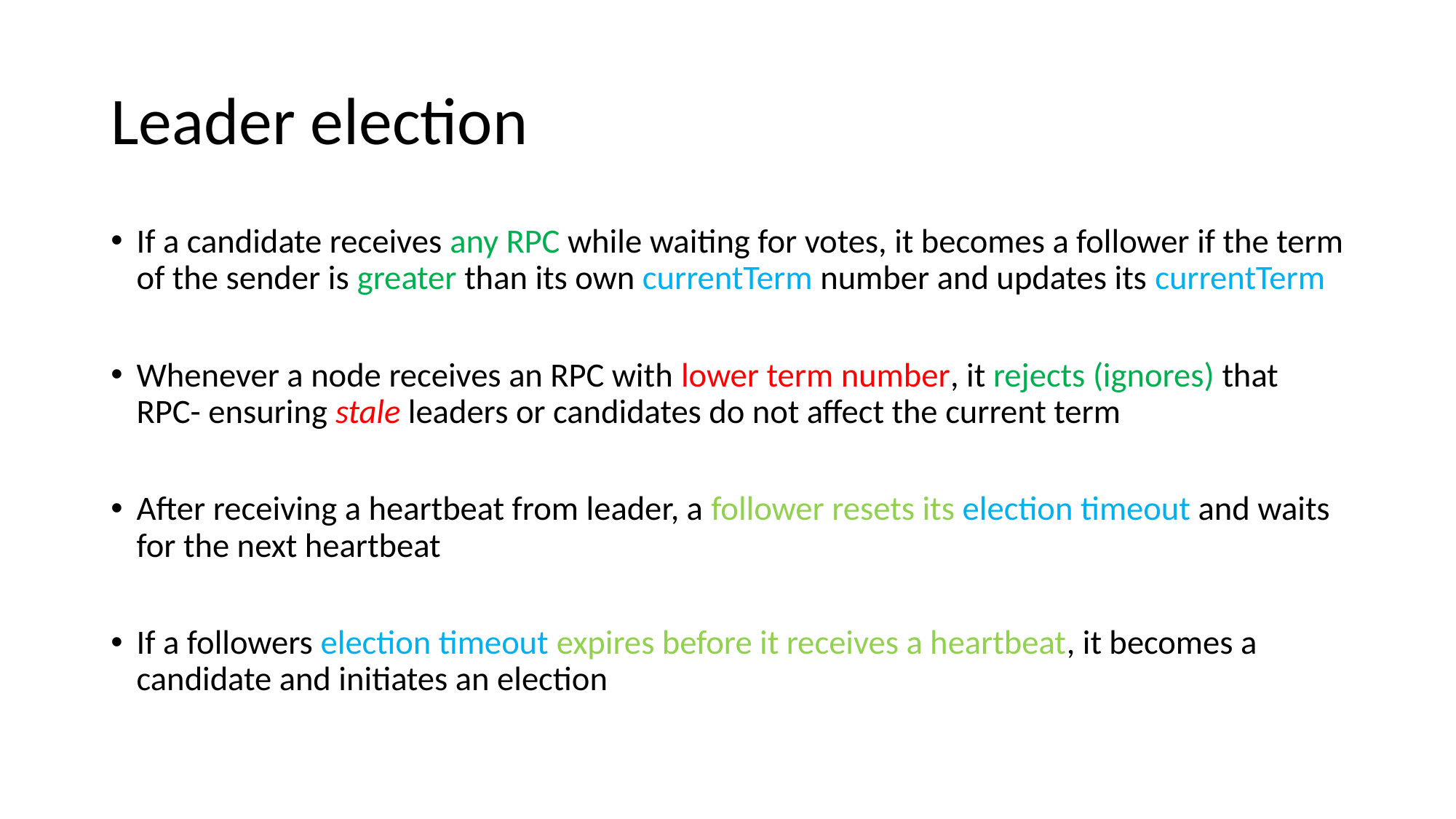

# Leader election
If a candidate receives any RPC while waiting for votes, it becomes a follower if the term of the sender is greater than its own currentTerm number and updates its currentTerm

Whenever a node receives an RPC with lower term number, it rejects (ignores) that RPC- ensuring stale leaders or candidates do not affect the current term

After receiving a heartbeat from leader, a follower resets its election timeout and waits for the next heartbeat

If a followers election timeout expires before it receives a heartbeat, it becomes a candidate and initiates an election